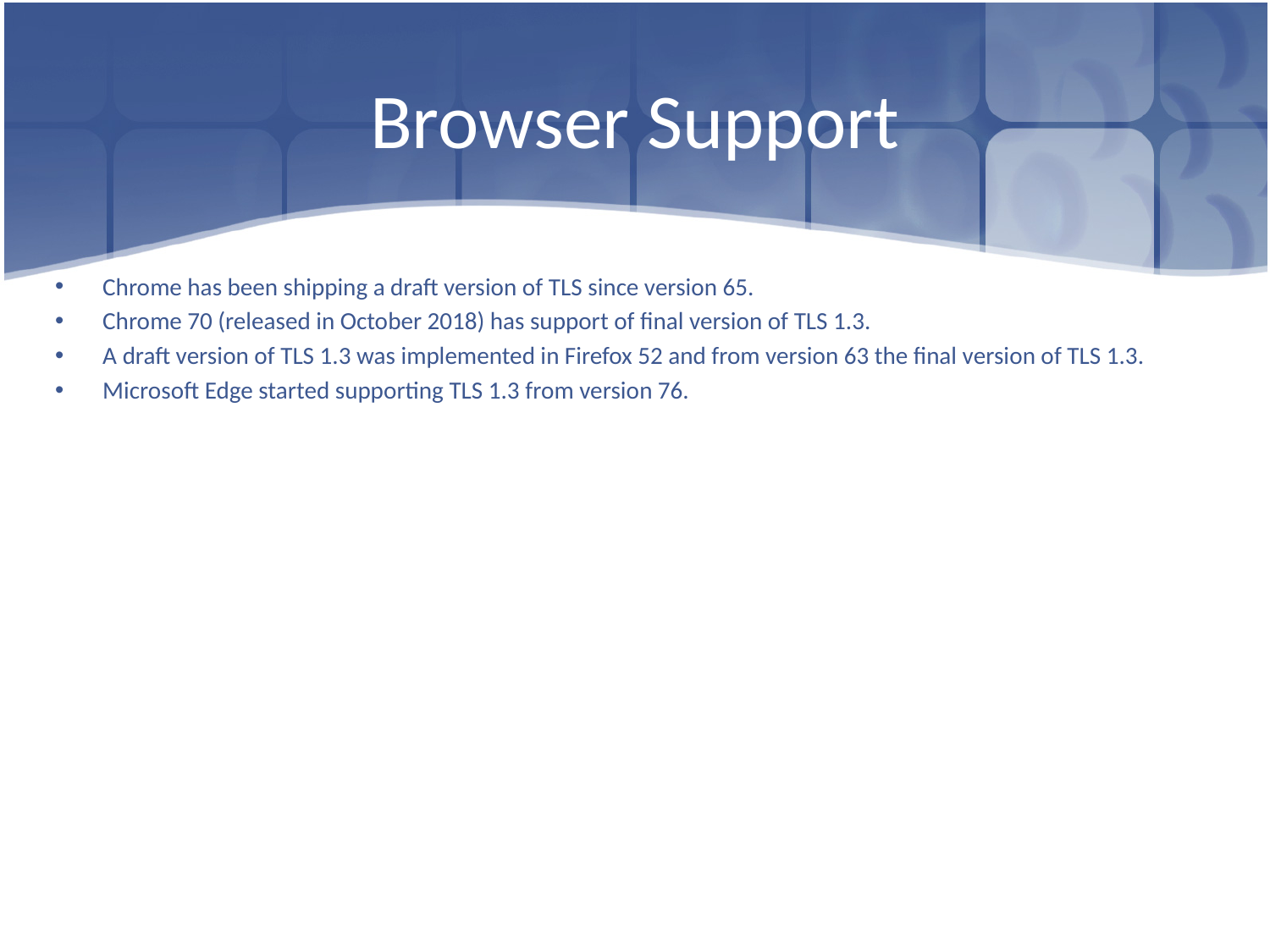

# Browser Support
Chrome has been shipping a draft version of TLS since version 65.
Chrome 70 (released in October 2018) has support of final version of TLS 1.3.
A draft version of TLS 1.3 was implemented in Firefox 52 and from version 63 the final version of TLS 1.3.
Microsoft Edge started supporting TLS 1.3 from version 76.